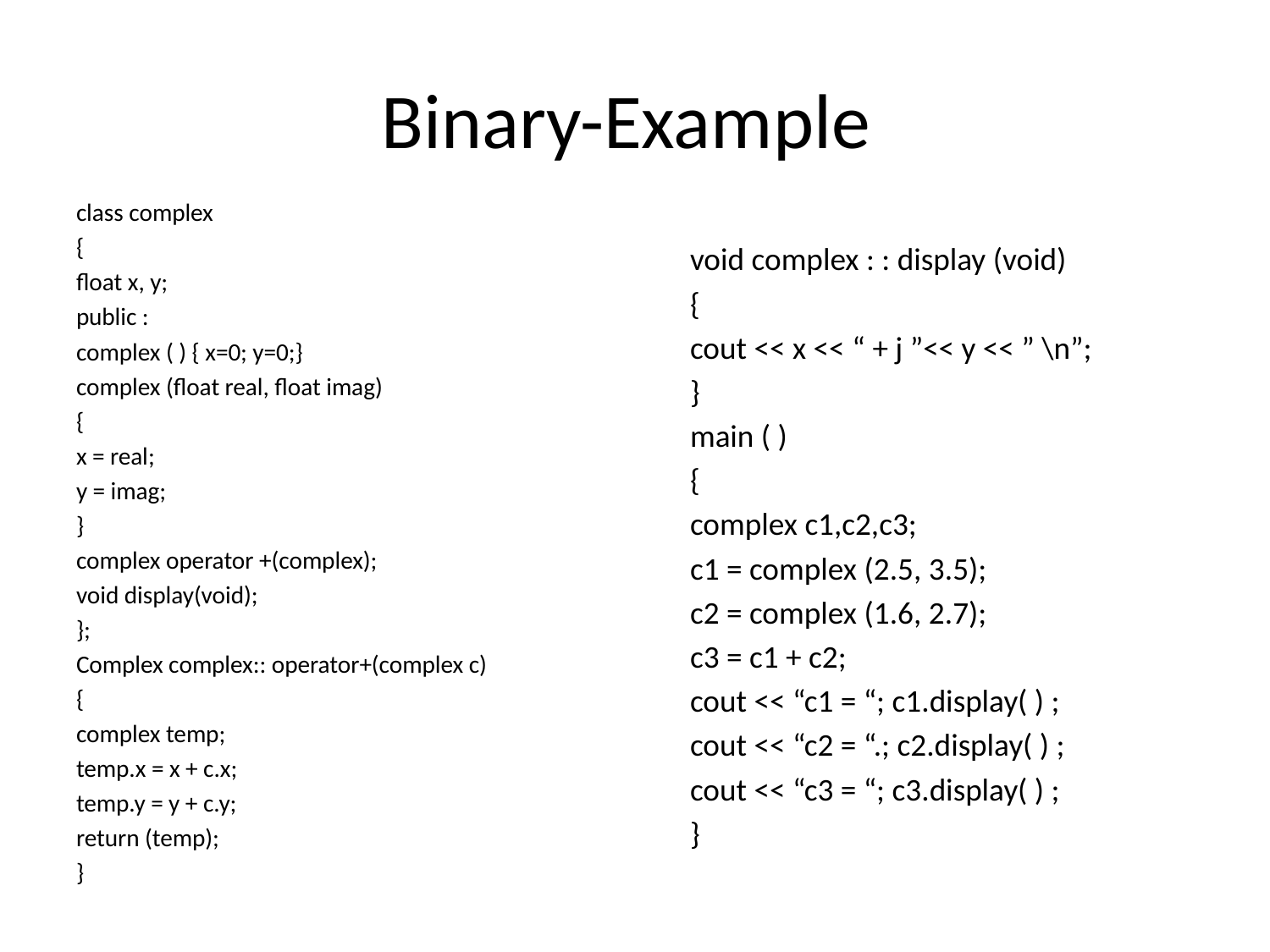

# Binary-Example
class complex
{
float x, y;
public :
complex ( ) { x=0; y=0;}
complex (float real, float imag)
{
x = real;
y = imag;
}
complex operator +(complex);
void display(void);
};
Complex complex:: operator+(complex c)
{
complex temp;
temp.x = x + c.x;
temp.y = y + c.y;
return (temp);
}
void complex : : display (void)
{
cout << x << “ + j ”<< y << ” \n”;
}
main ( )
{
complex c1,c2,c3;
c1 = complex (2.5, 3.5);
c2 = complex (1.6, 2.7);
c3 = c1 + c2;
cout << “c1 = “; c1.display( ) ;
cout << “c2 = “.; c2.display( ) ;
cout << “c3 = “; c3.display( ) ;
}